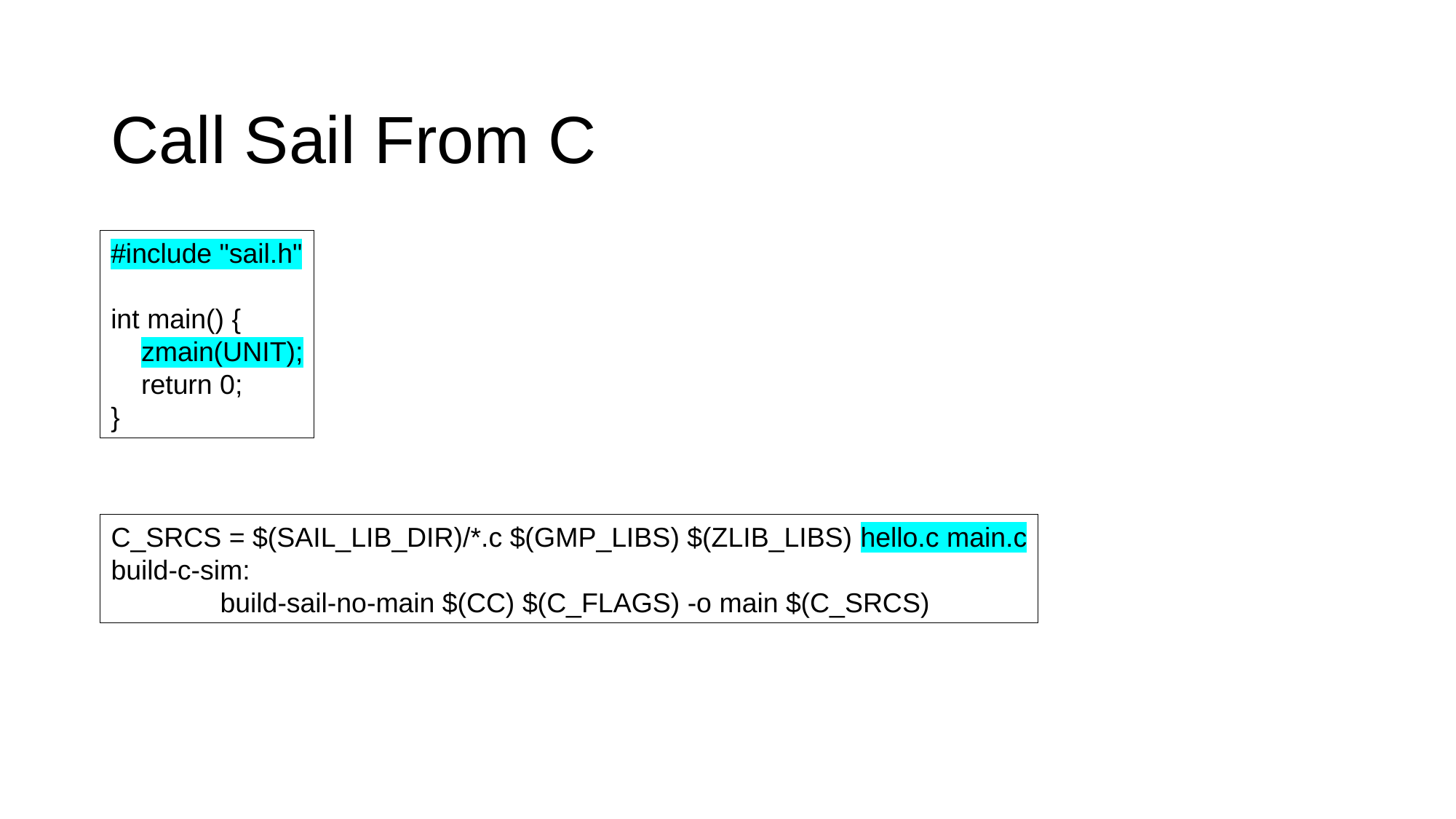

# Call Sail From C
#include "sail.h"

int main() {
    zmain(UNIT);
    return 0;
}
C_SRCS = $(SAIL_LIB_DIR)/*.c $(GMP_LIBS) $(ZLIB_LIBS) hello.c main.c
build-c-sim:
	build-sail-no-main $(CC) $(C_FLAGS) -o main $(C_SRCS)